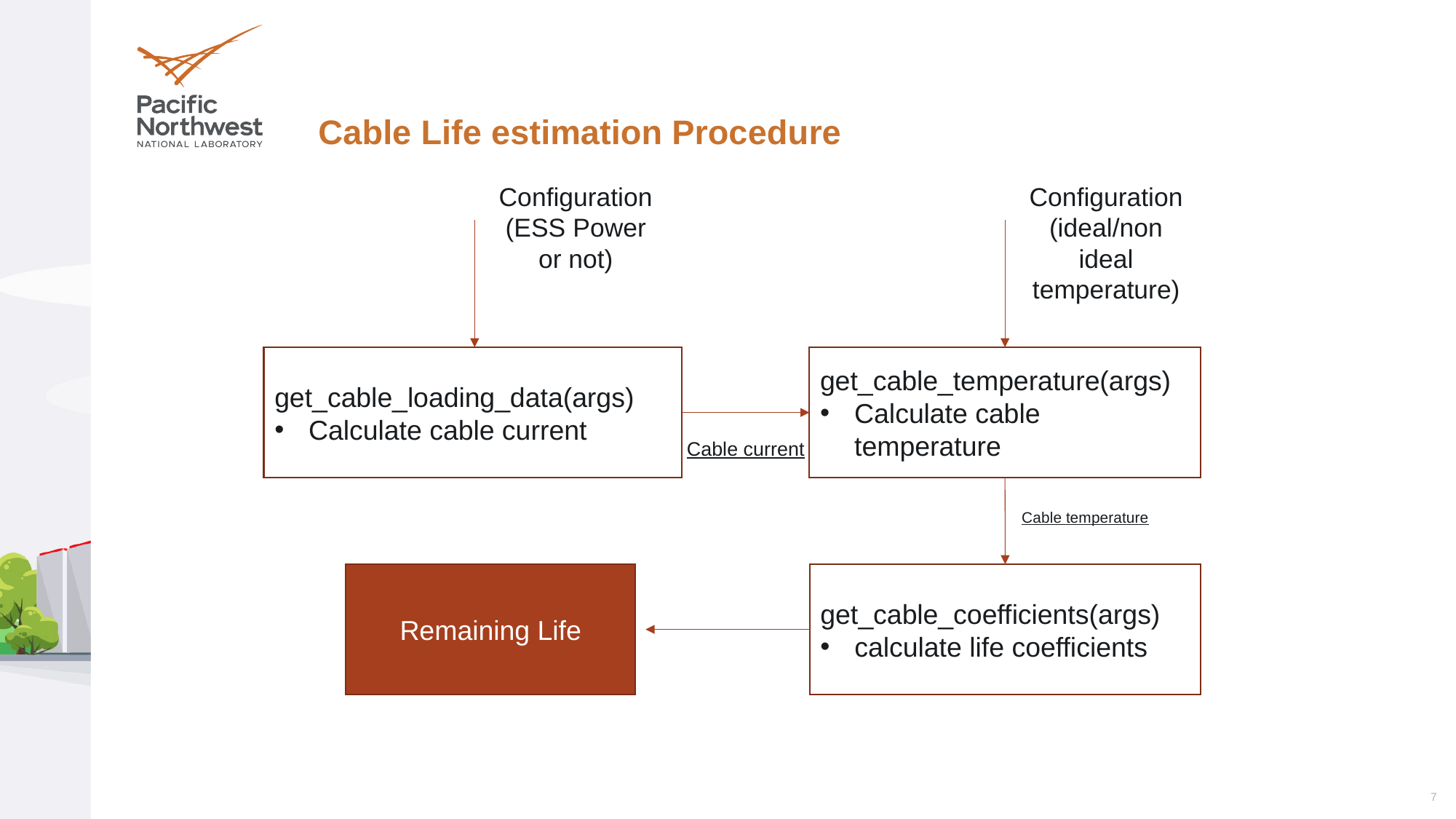

# Cable Life estimation Procedure
Configuration (ESS Power or not)
Configuration (ideal/non ideal temperature)
get_cable_loading_data(args)
Calculate cable current
get_cable_temperature(args)
Calculate cable temperature
Cable current
Cable temperature
get_cable_coefficients(args)
calculate life coefficients
Remaining Life
7